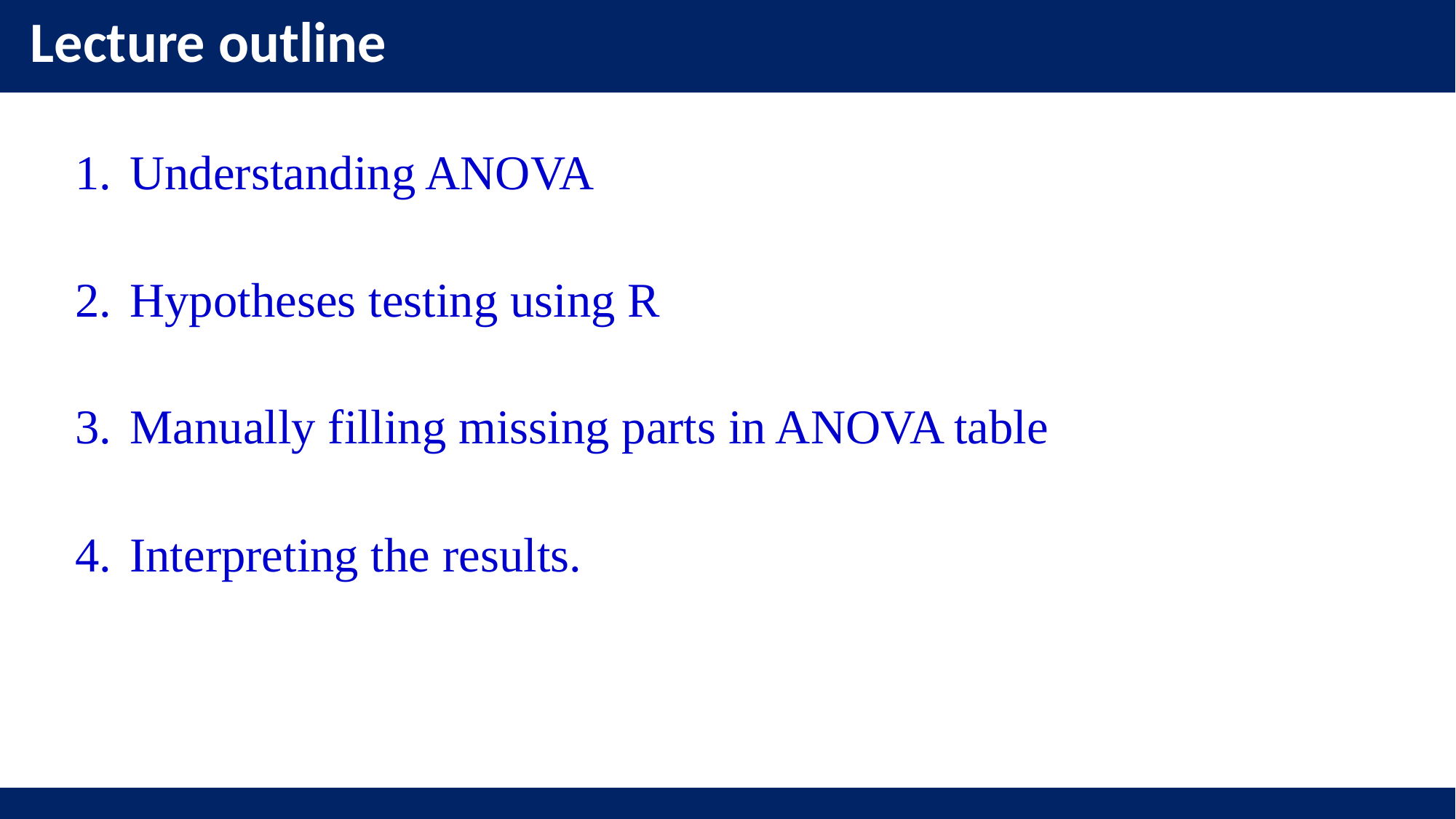

Lecture outline

Understanding ANOVA

Hypotheses testing using R

Manually filling missing parts in ANOVA table

Interpreting the results.